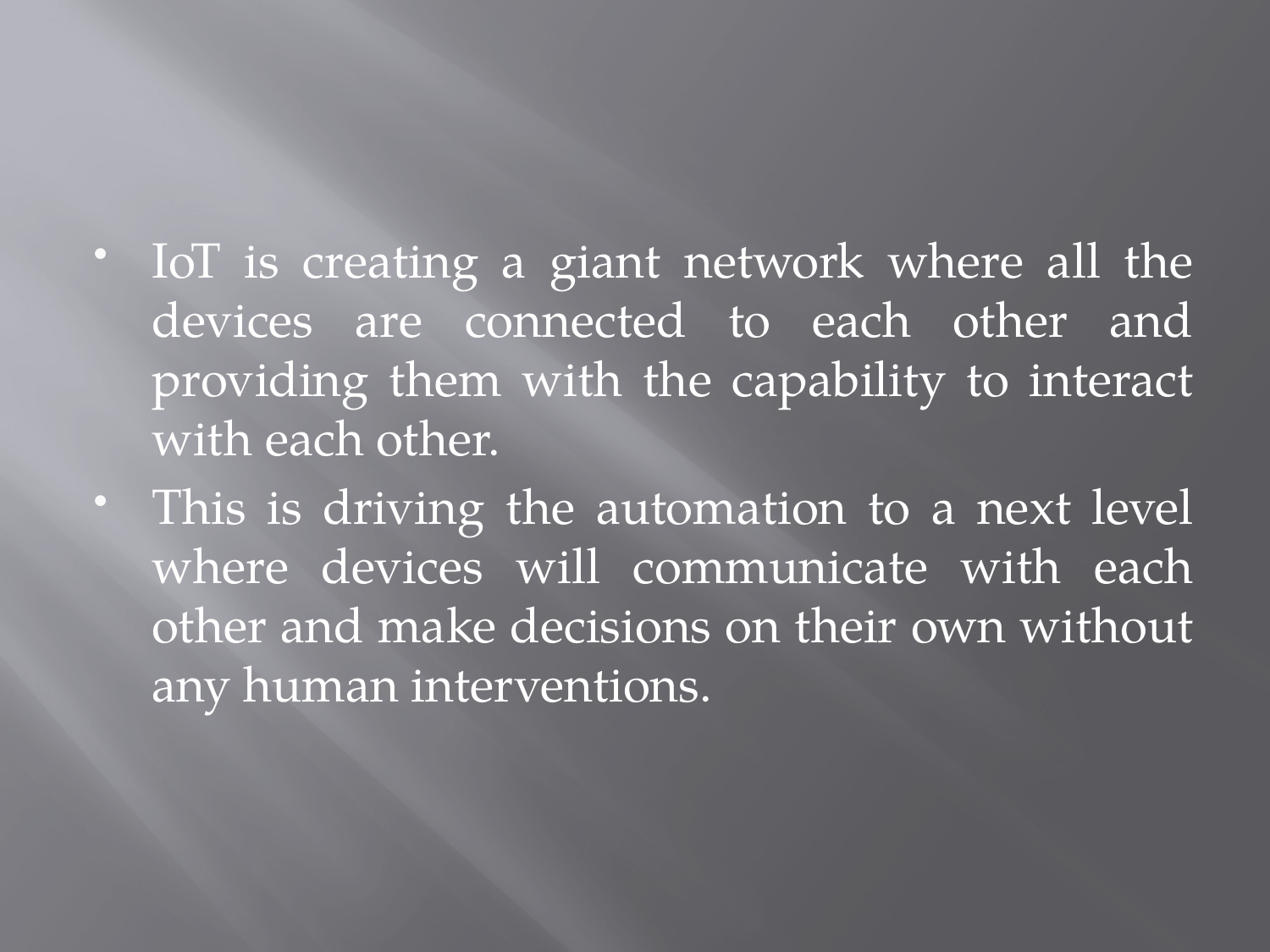

#
IoT is creating a giant network where all the devices are connected to each other and providing them with the capability to interact with each other.
This is driving the automation to a next level where devices will communicate with each other and make decisions on their own without any human interventions.